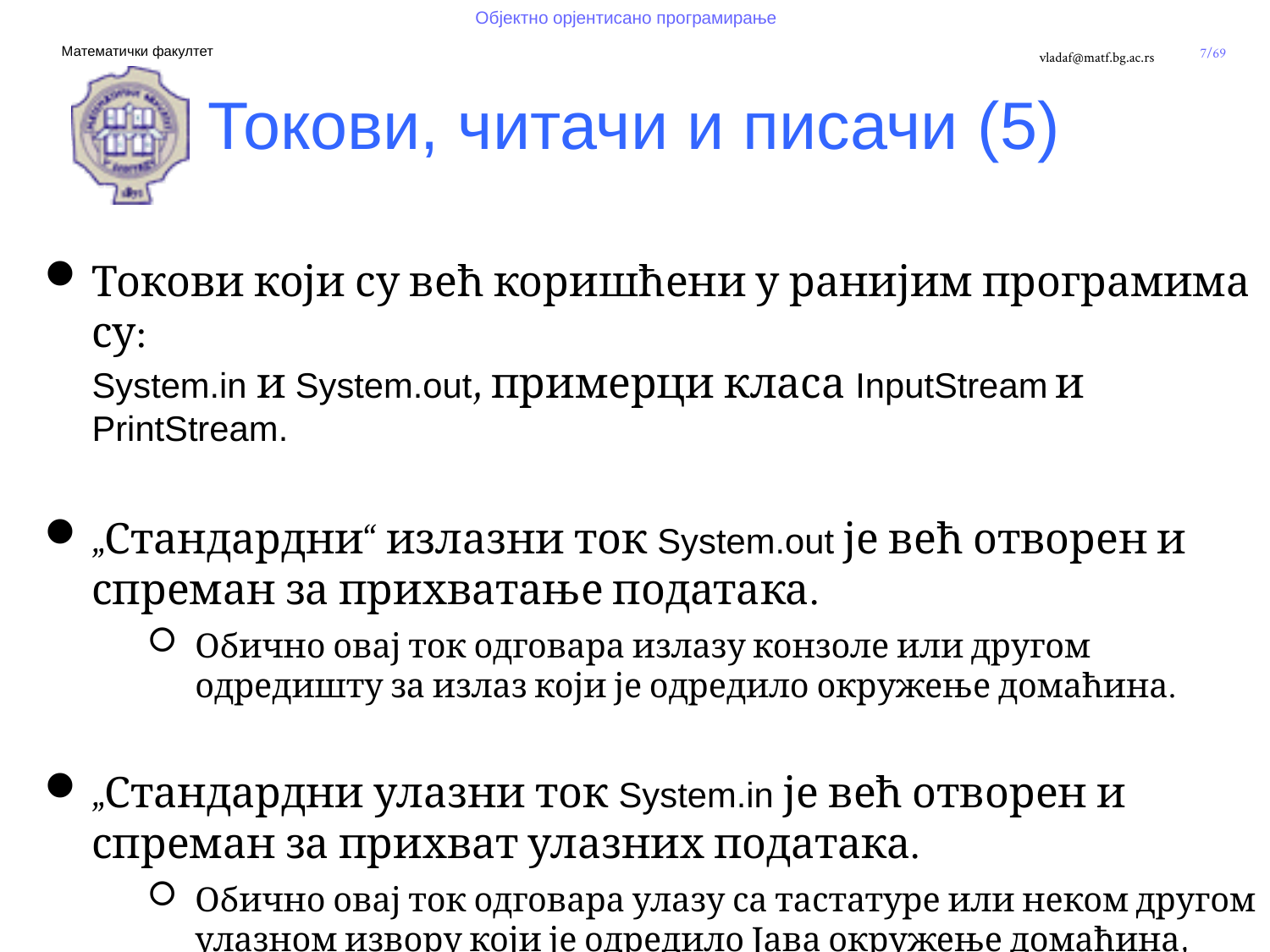

Токови, читачи и писачи (5)

Токови који су већ коришћени у ранијим програмима су:
System.in и System.out, примерци класа InputStream и PrintStream.

„Стандардни“ излазни ток System.out је већ отворен и спреман за прихватање података.
Обично овај ток одговара излазу конзоле или другом одредишту за излаз који је одредило окружење домаћина.

„Стандардни улазни ток System.in је већ отворен и спреман за прихват улазних података.
Обично овај ток одговара улазу са тастатуре или неком другом улазном извору који је одредило Јава окружење домаћина, односно корисник.